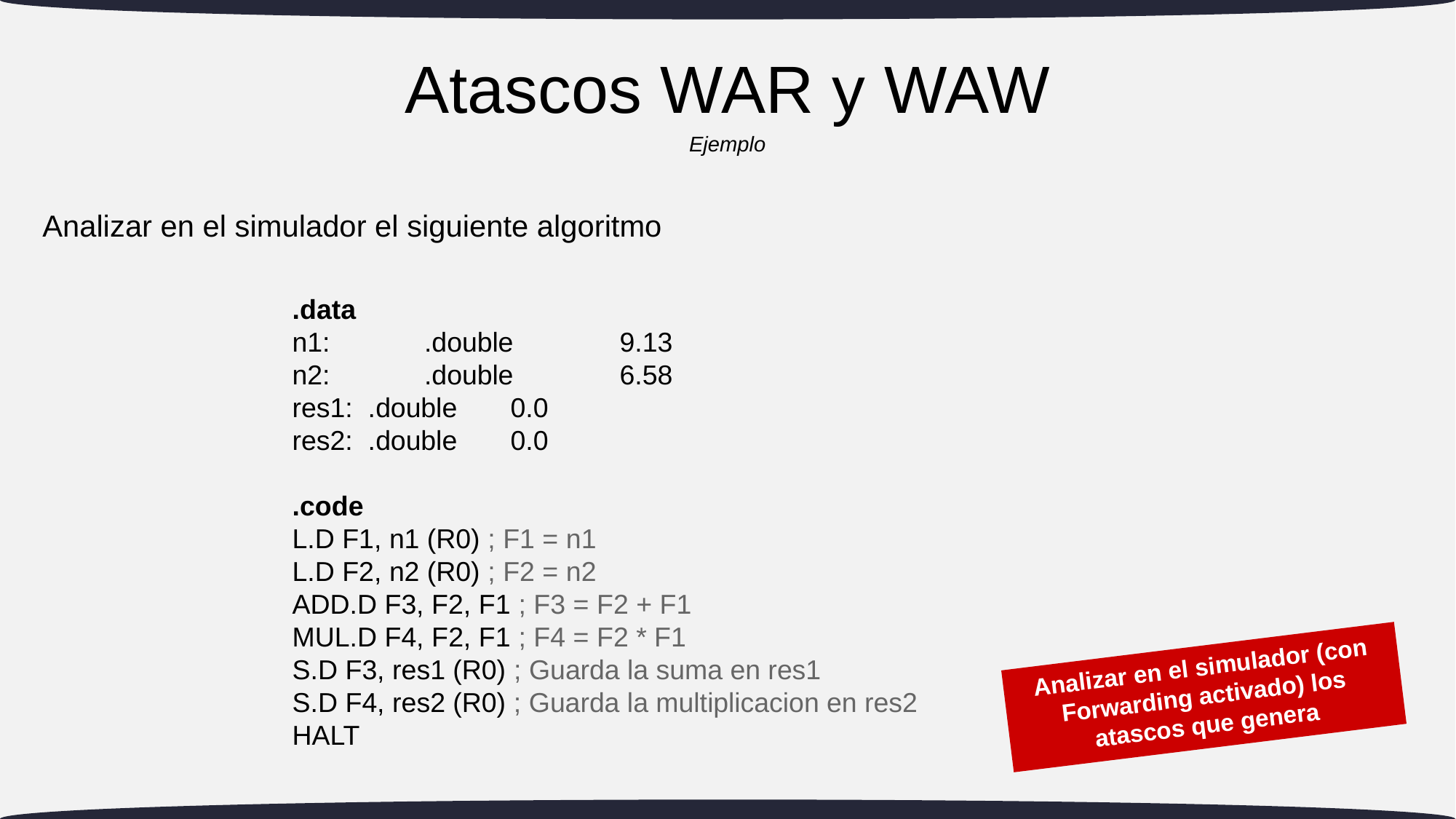

# Atascos WAR y WAW
Ejemplo
Analizar en el simulador el siguiente algoritmo
.data
n1: 	   .double 	9.13
n2: 	   .double 	6.58
res1:  .double 	0.0
res2:  .double 	0.0

.code
L.D F1, n1 (R0) ; F1 = n1
L.D F2, n2 (R0) ; F2 = n2
ADD.D F3, F2, F1 ; F3 = F2 + F1
MUL.D F4, F2, F1 ; F4 = F2 * F1
S.D F3, res1 (R0) ; Guarda la suma en res1
S.D F4, res2 (R0) ; Guarda la multiplicacion en res2
HALT

Analizar en el simulador (con Forwarding activado) los atascos que genera